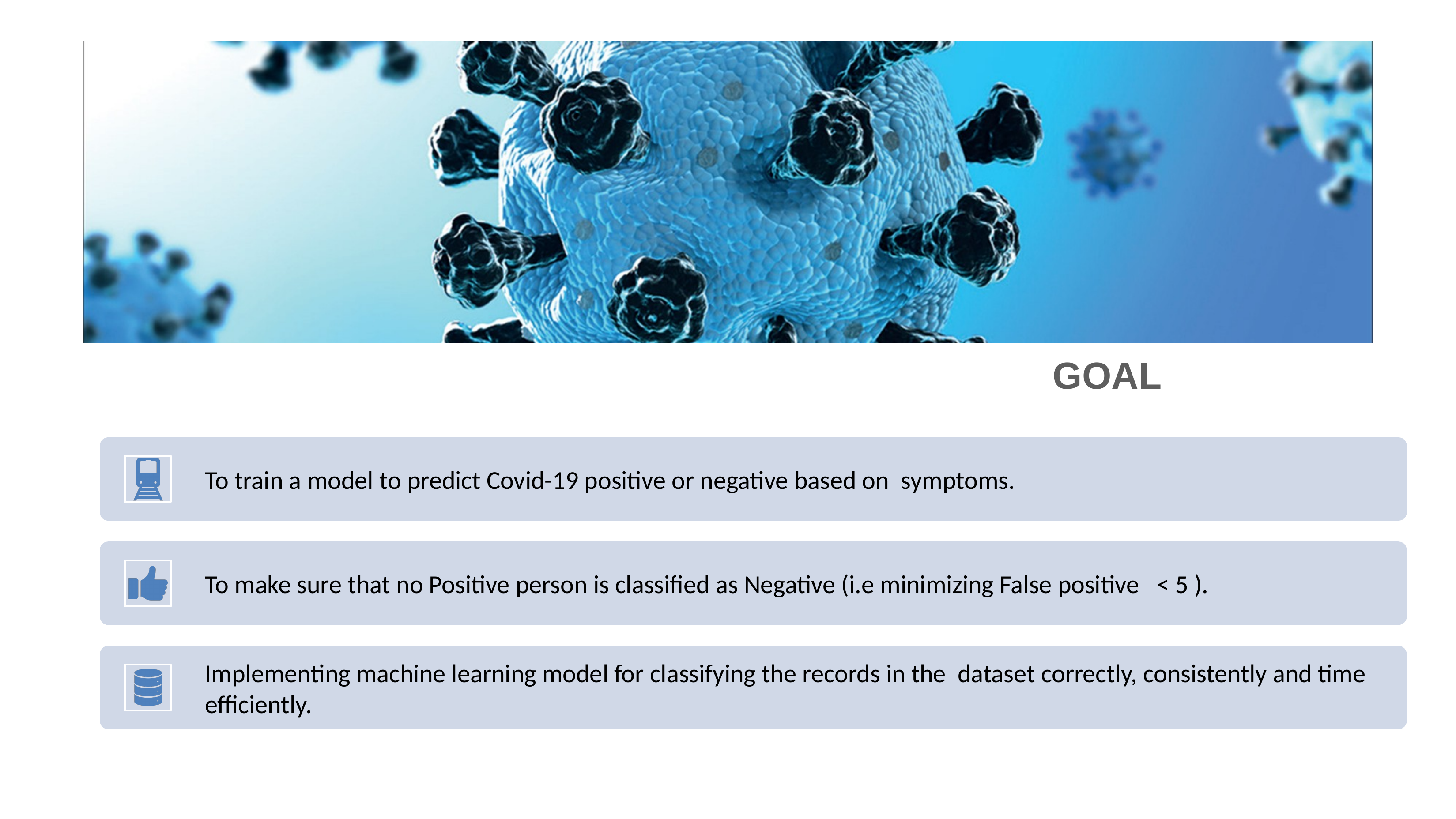

# GOAL
To train a model to predict Covid-19 positive or negative based on  symptoms.
To make sure that no Positive person is classified as Negative (i.e minimizing False positive   < 5 ).
Implementing machine learning model for classifying the records in the  dataset correctly, consistently and time efficiently.